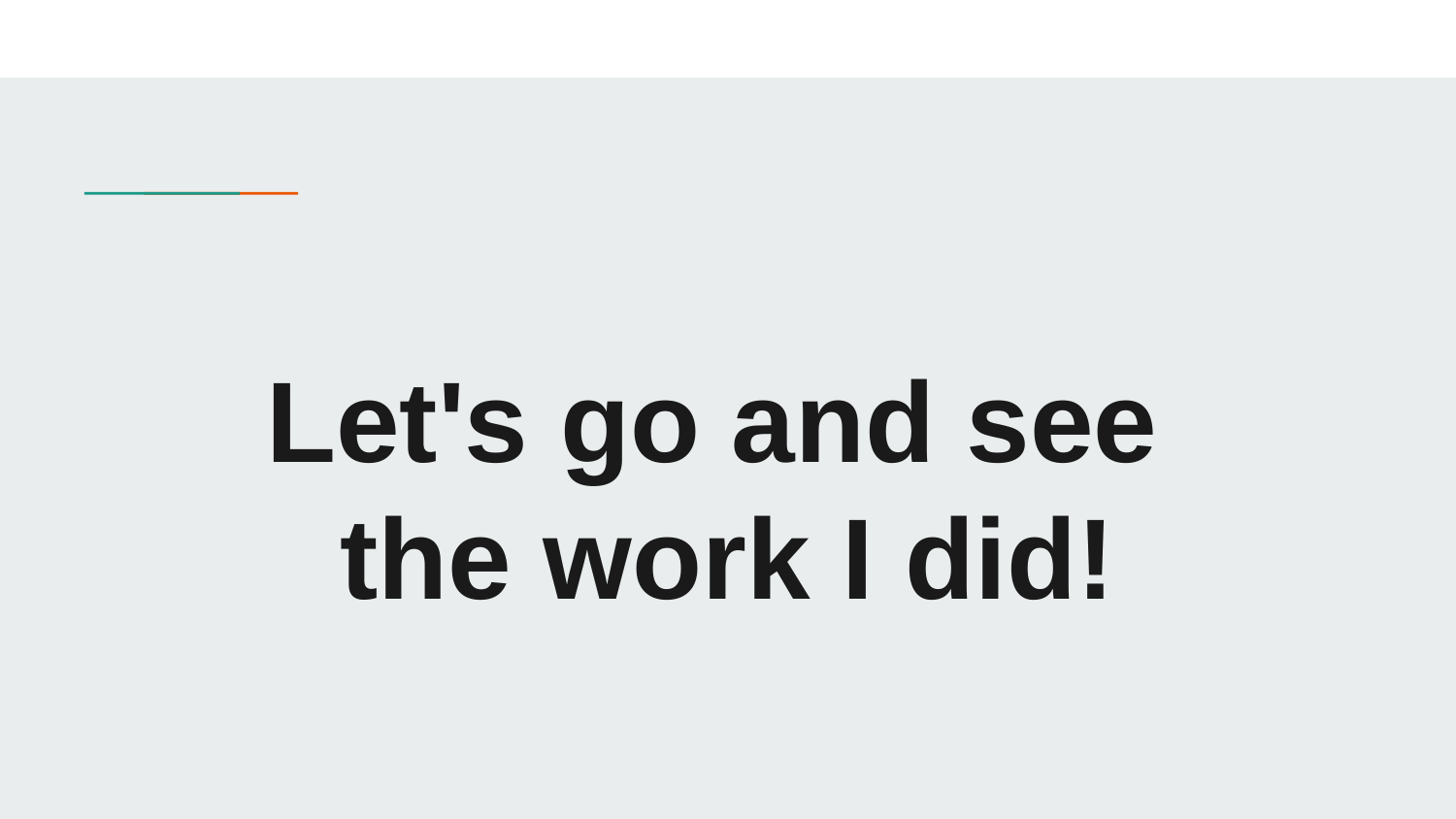

# Let's go and see
the work I did!